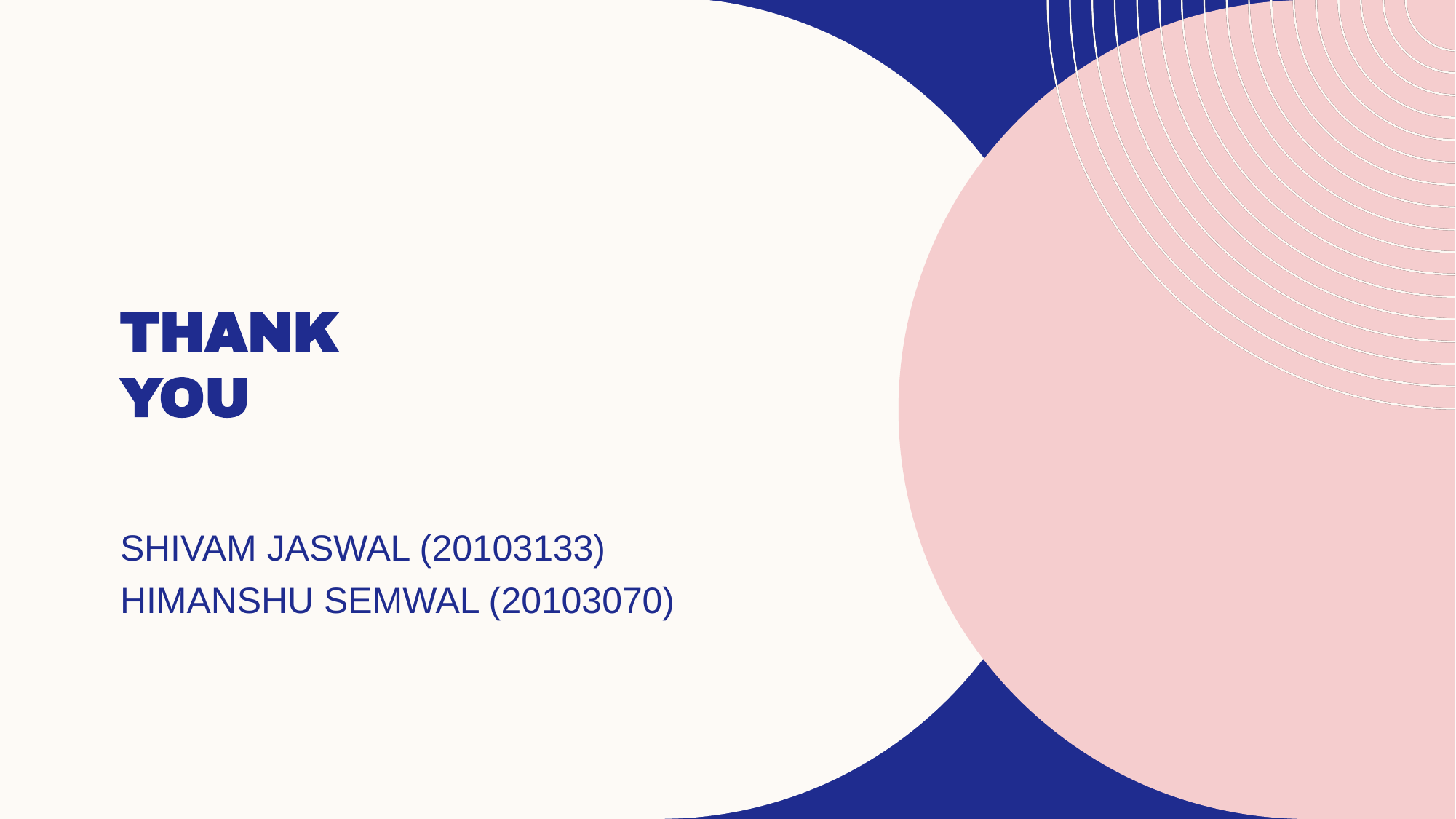

# Thank you
SHIVAM JASWAL (20103133)
HIMANSHU SEMWAL (20103070)